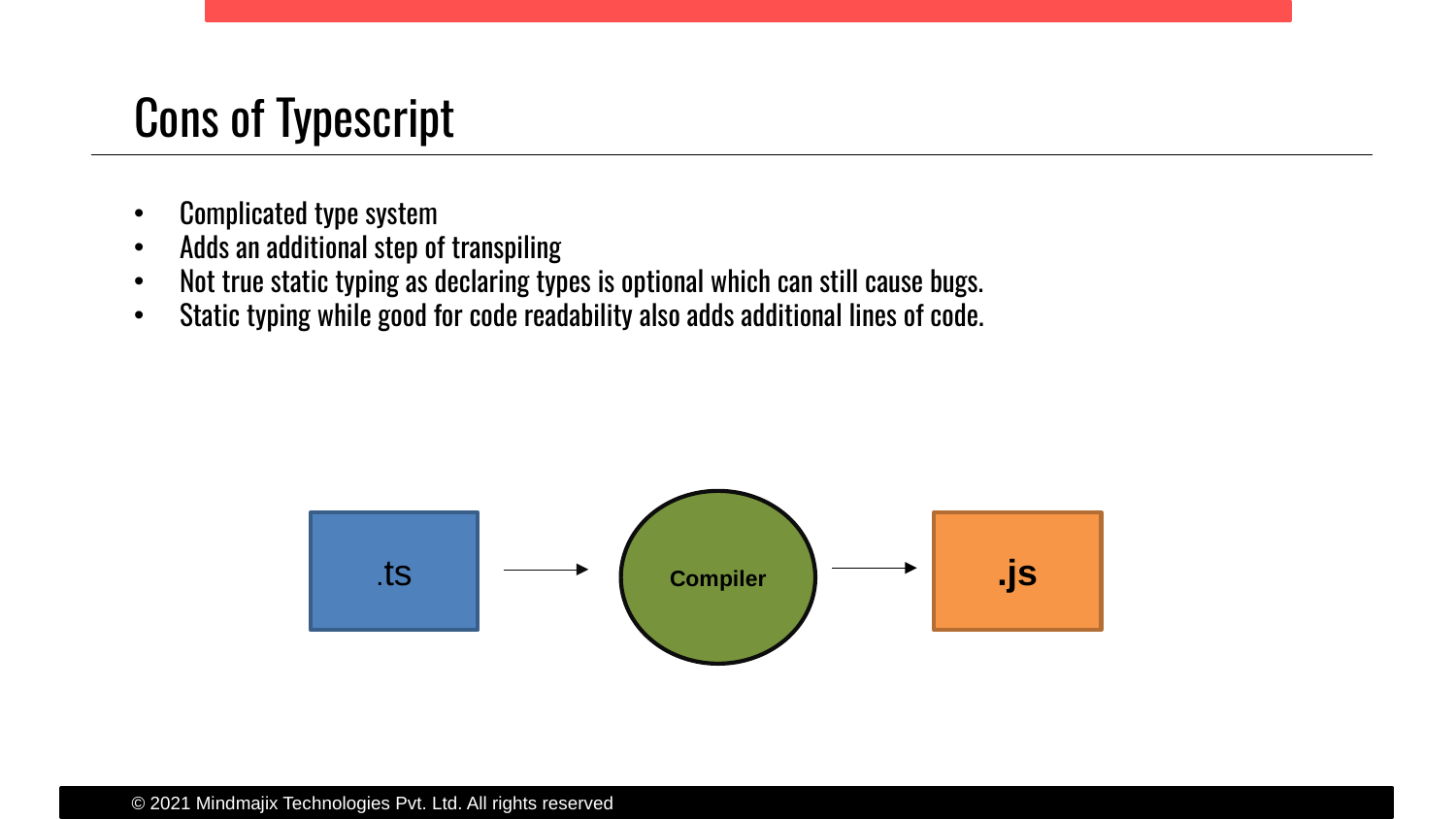

Cons of Typescript

Complicated type system
Adds an additional step of transpiling
Not true static typing as declaring types is optional which can still cause bugs.
Static typing while good for code readability also adds additional lines of code.

Compiler

.ts

.js

© 2021 Mindmajix Technologies Pvt. Ltd. All rights reserved